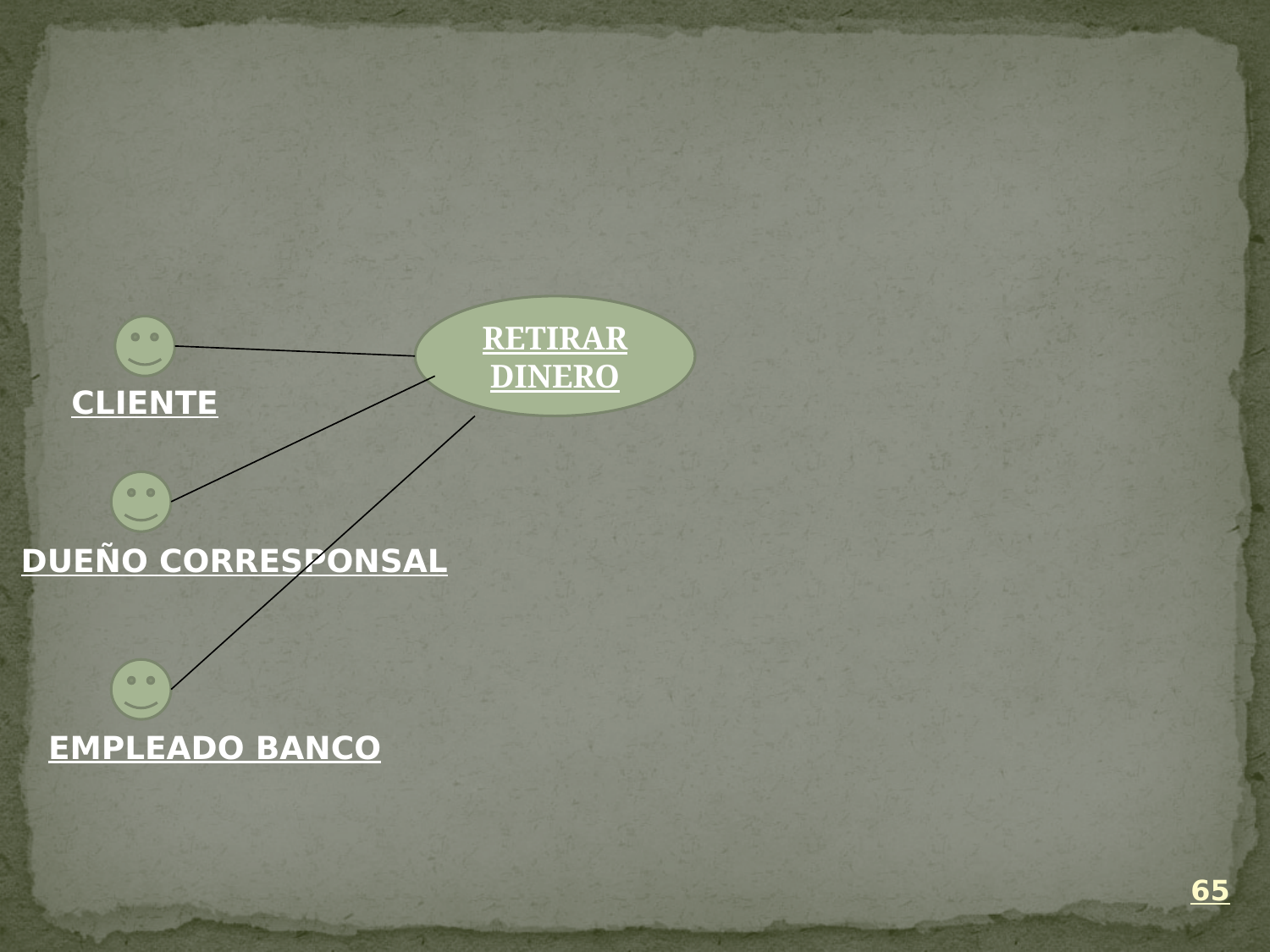

#
RETIRAR
DINERO

CLIENTE

DUEÑO CORRESPONSAL

EMPLEADO BANCO
65